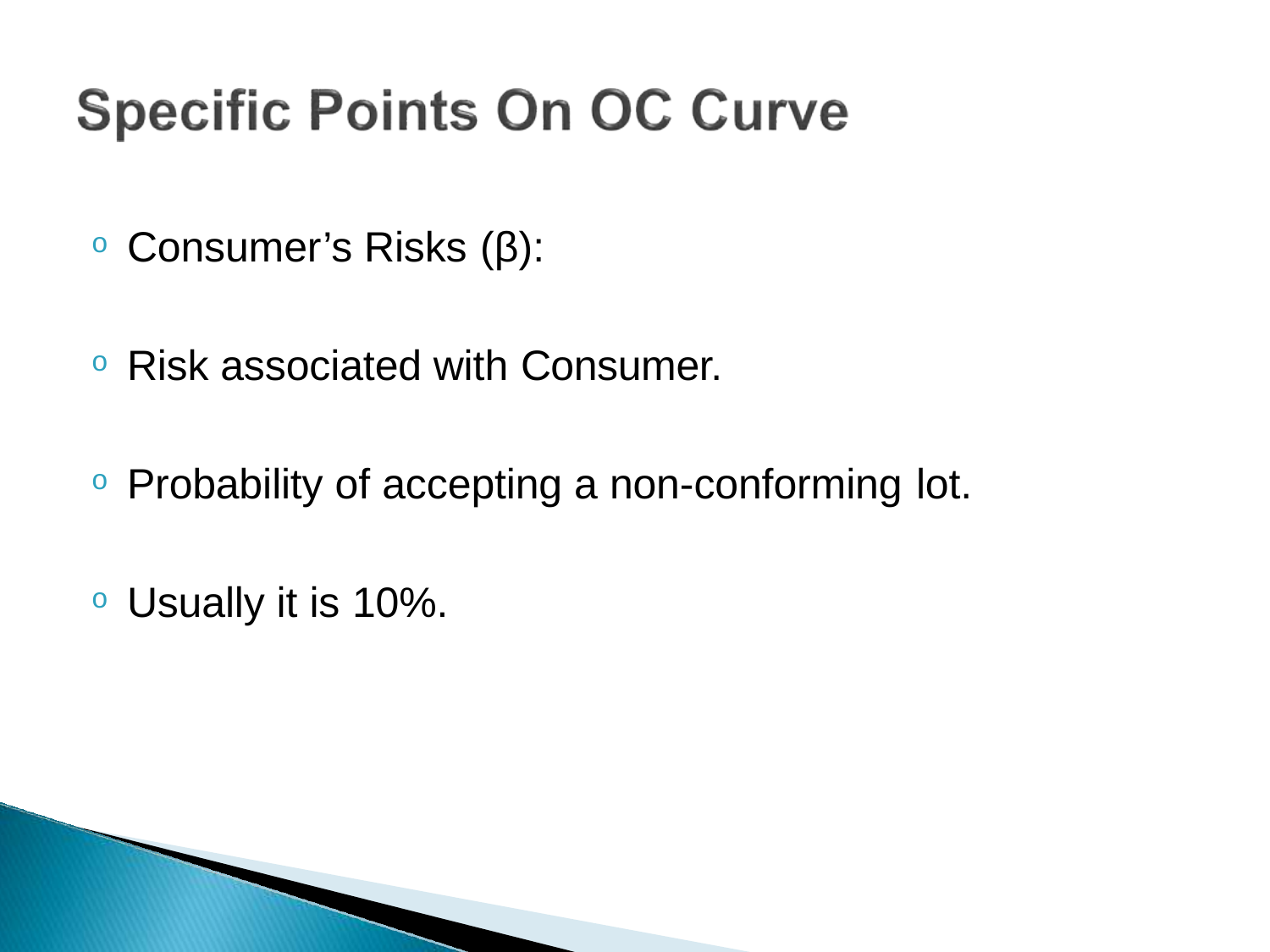

Consumer’s Risks (β):

Risk associated with Consumer.

Probability of accepting a non-conforming lot.

Usually it is 10%.